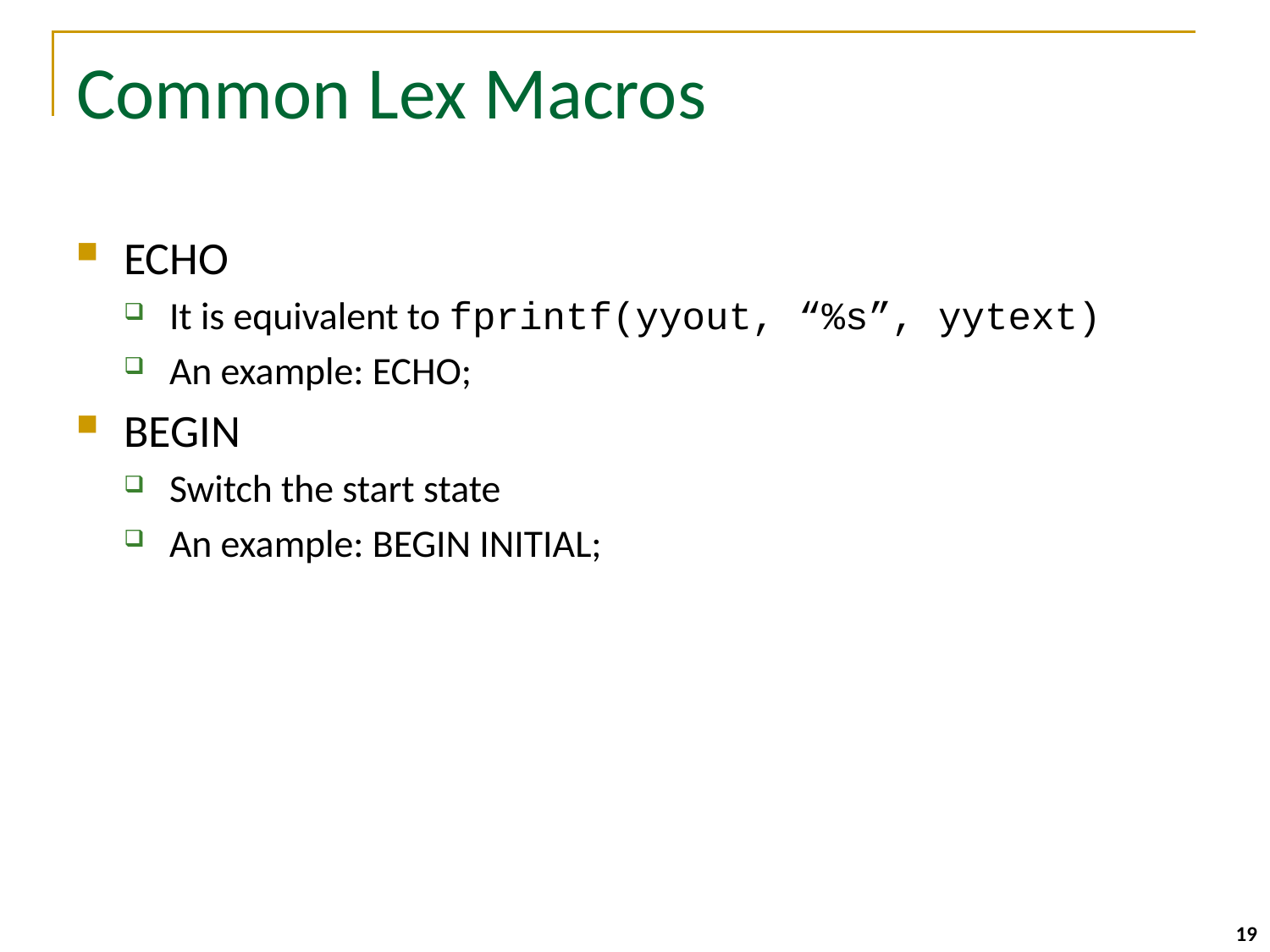

# Common Lex Macros
ECHO
It is equivalent to fprintf(yyout, “%s”, yytext)
An example: ECHO;
BEGIN
Switch the start state
An example: BEGIN INITIAL;
19